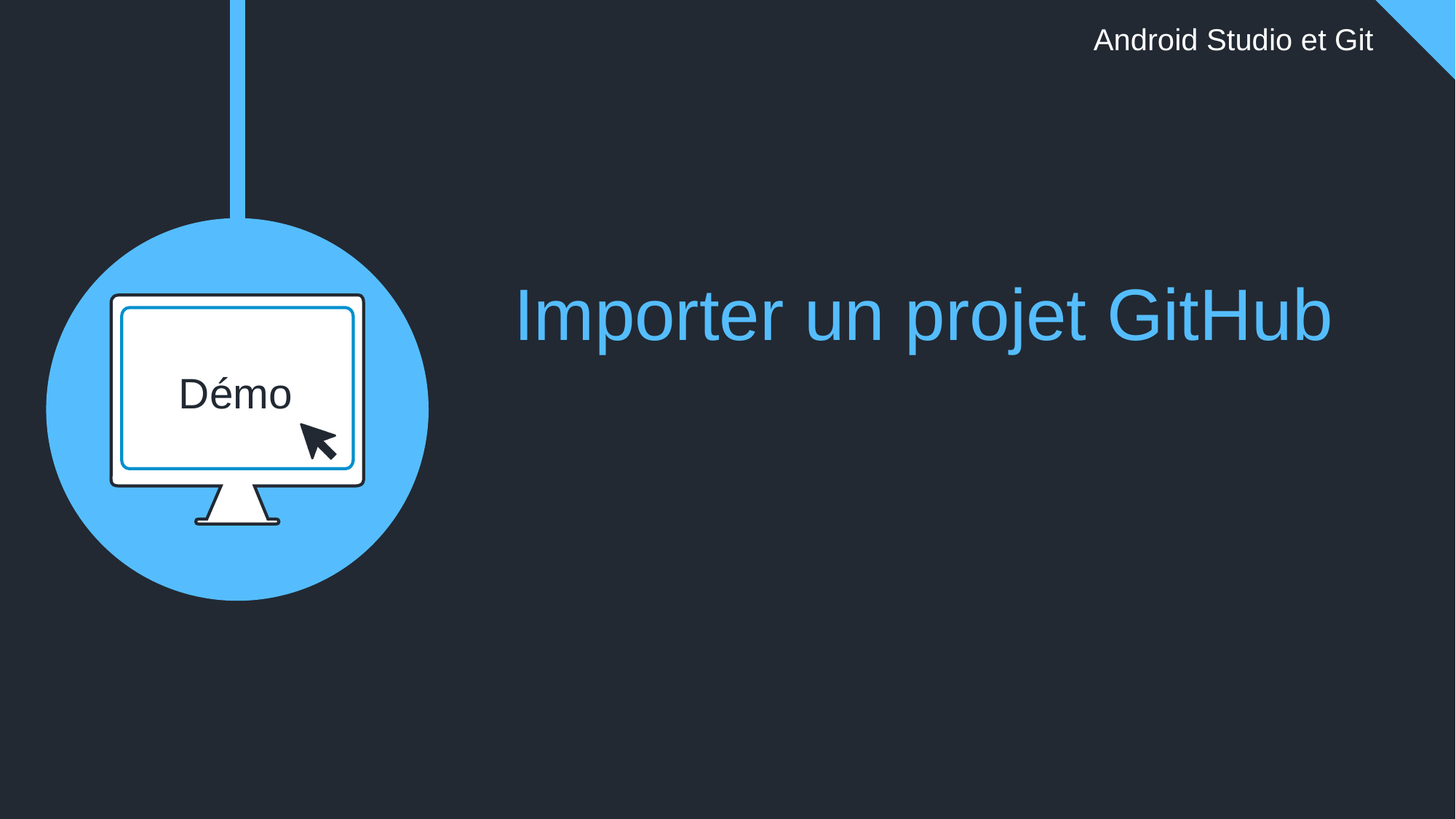

# Android Studio et Git
Importer un projet GitHub